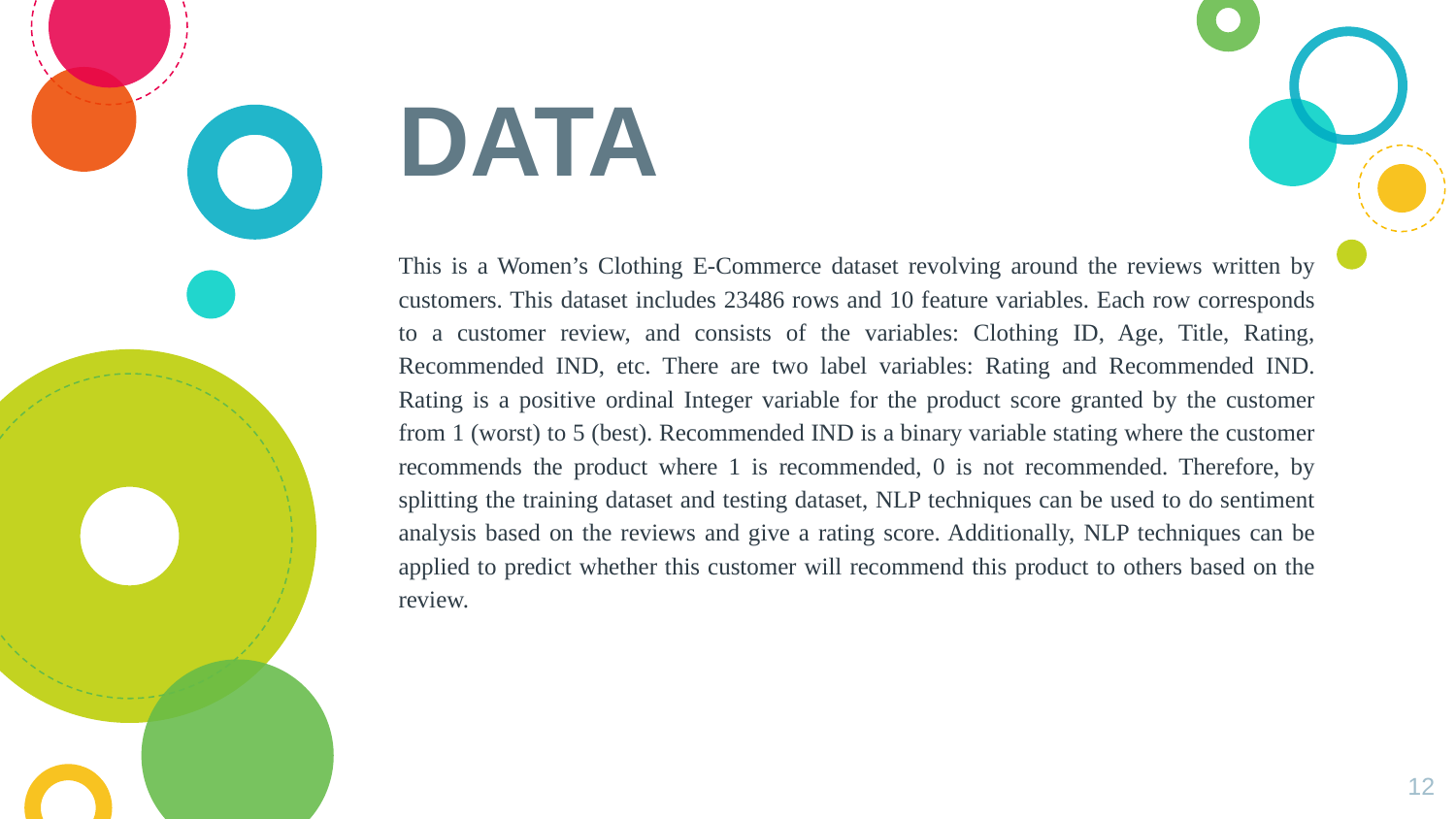

# DATA
This is a Women’s Clothing E-Commerce dataset revolving around the reviews written by customers. This dataset includes 23486 rows and 10 feature variables. Each row corresponds to a customer review, and consists of the variables: Clothing ID, Age, Title, Rating, Recommended IND, etc. There are two label variables: Rating and Recommended IND. Rating is a positive ordinal Integer variable for the product score granted by the customer from 1 (worst) to 5 (best). Recommended IND is a binary variable stating where the customer recommends the product where 1 is recommended, 0 is not recommended. Therefore, by splitting the training dataset and testing dataset, NLP techniques can be used to do sentiment analysis based on the reviews and give a rating score. Additionally, NLP techniques can be applied to predict whether this customer will recommend this product to others based on the review.

12